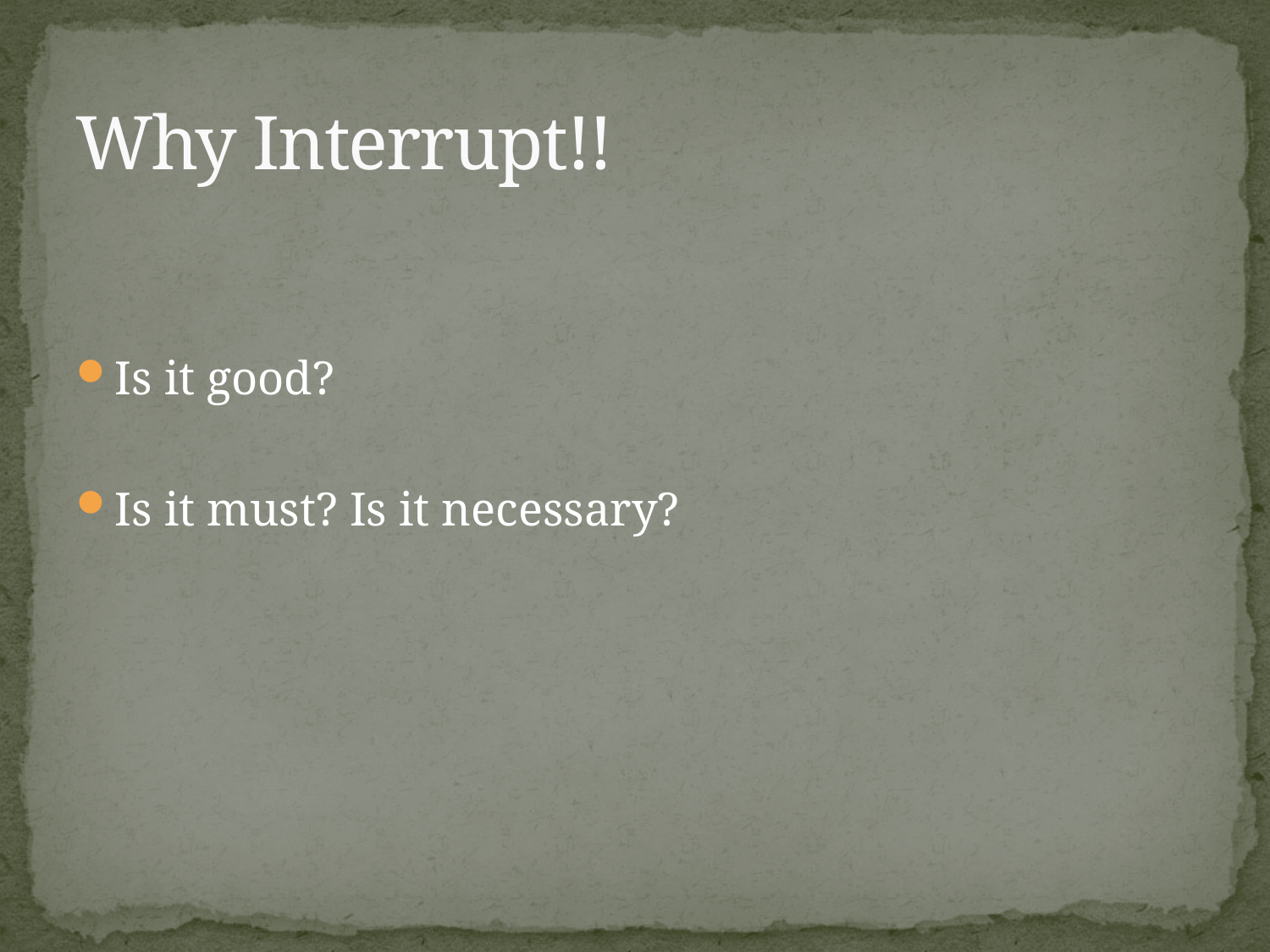

# Why Interrupt!!

Is it good?

Is it must? Is it necessary?